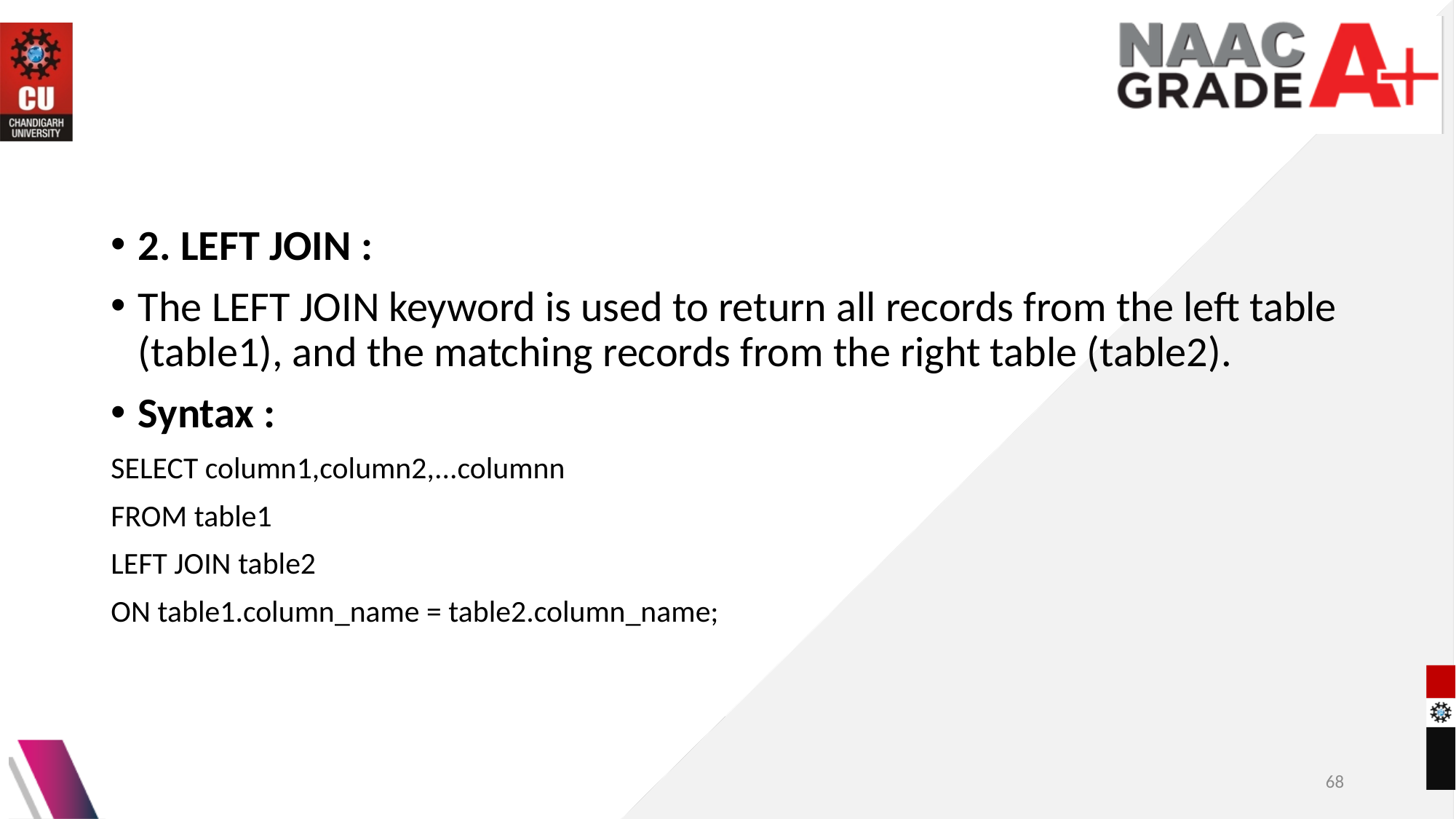

#
2. LEFT JOIN :
The LEFT JOIN keyword is used to return all records from the left table (table1), and the matching records from the right table (table2).
Syntax :
SELECT column1,column2,...columnn
FROM table1
LEFT JOIN table2
ON table1.column_name = table2.column_name;

68